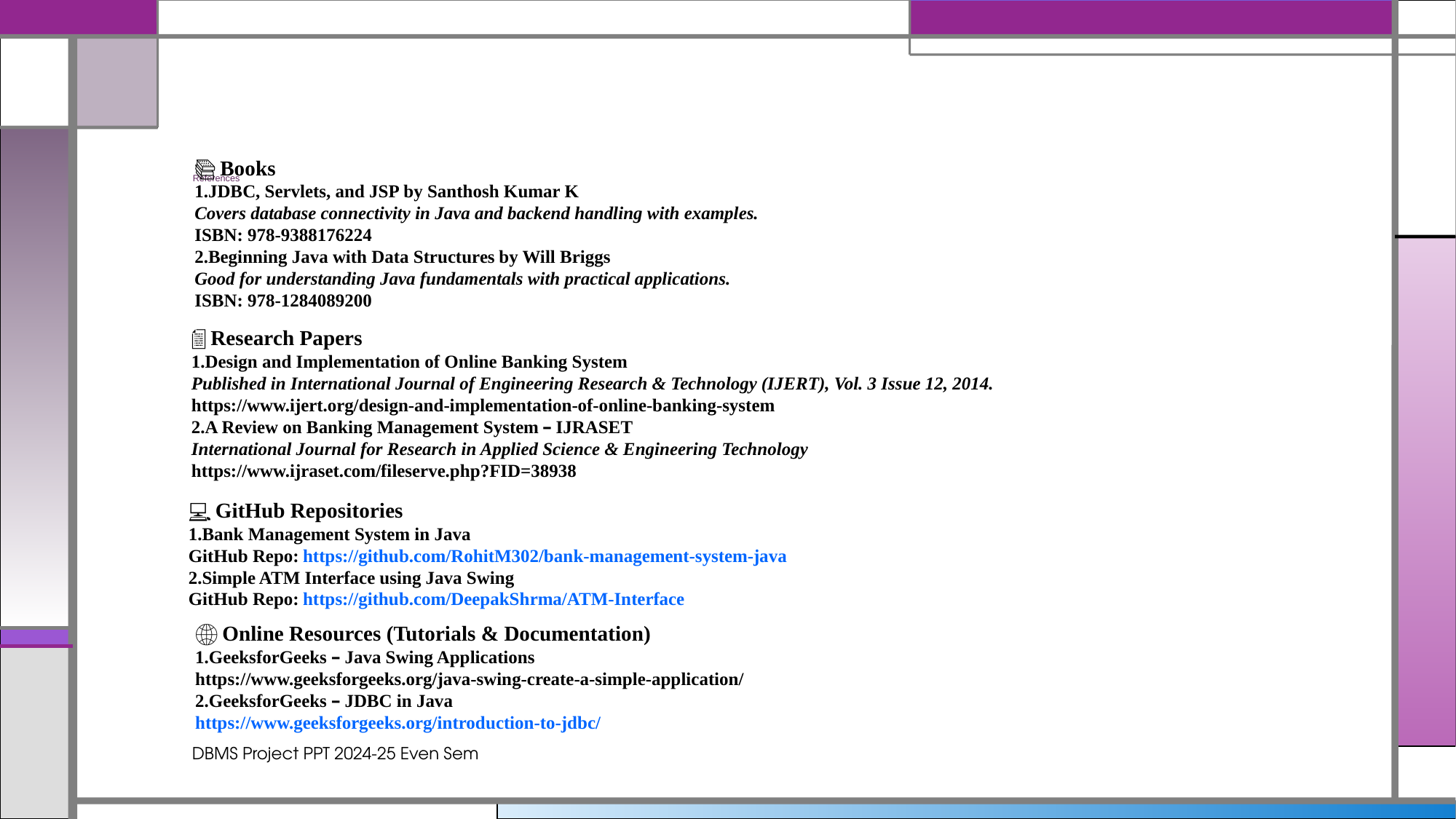

# References
📚 Books
JDBC, Servlets, and JSP by Santhosh Kumar K
Covers database connectivity in Java and backend handling with examples.
ISBN: 978-9388176224
Beginning Java with Data Structures by Will Briggs
Good for understanding Java fundamentals with practical applications.
ISBN: 978-1284089200

📄 Research Papers
Design and Implementation of Online Banking System
Published in International Journal of Engineering Research & Technology (IJERT), Vol. 3 Issue 12, 2014.
https://www.ijert.org/design-and-implementation-of-online-banking-system
A Review on Banking Management System – IJRASET
International Journal for Research in Applied Science & Engineering Technology
https://www.ijraset.com/fileserve.php?FID=38938

💻 GitHub Repositories
Bank Management System in Java
GitHub Repo: https://github.com/RohitM302/bank-management-system-java
Simple ATM Interface using Java Swing
GitHub Repo: https://github.com/DeepakShrma/ATM-Interface

🌐 Online Resources (Tutorials & Documentation)
GeeksforGeeks – Java Swing Applications
https://www.geeksforgeeks.org/java-swing-create-a-simple-application/
GeeksforGeeks – JDBC in Java
https://www.geeksforgeeks.org/introduction-to-jdbc/

DBMS Project PPT 2024-25 Even Sem